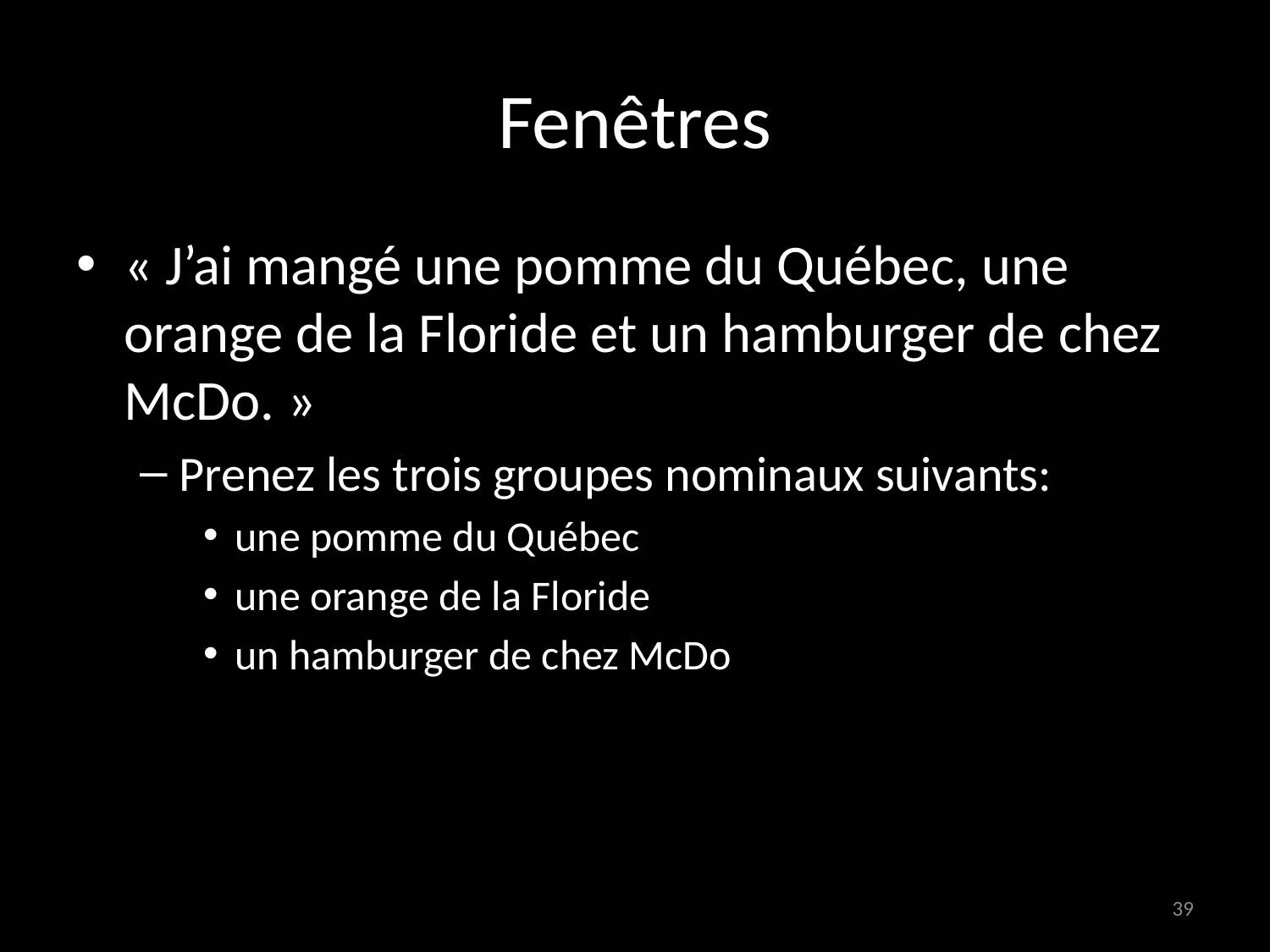

# Fenêtres
« J’ai mangé une pomme du Québec, une orange de la Floride et un hamburger de chez McDo. »
Prenez les trois groupes nominaux suivants:
une pomme du Québec
une orange de la Floride
un hamburger de chez McDo

39